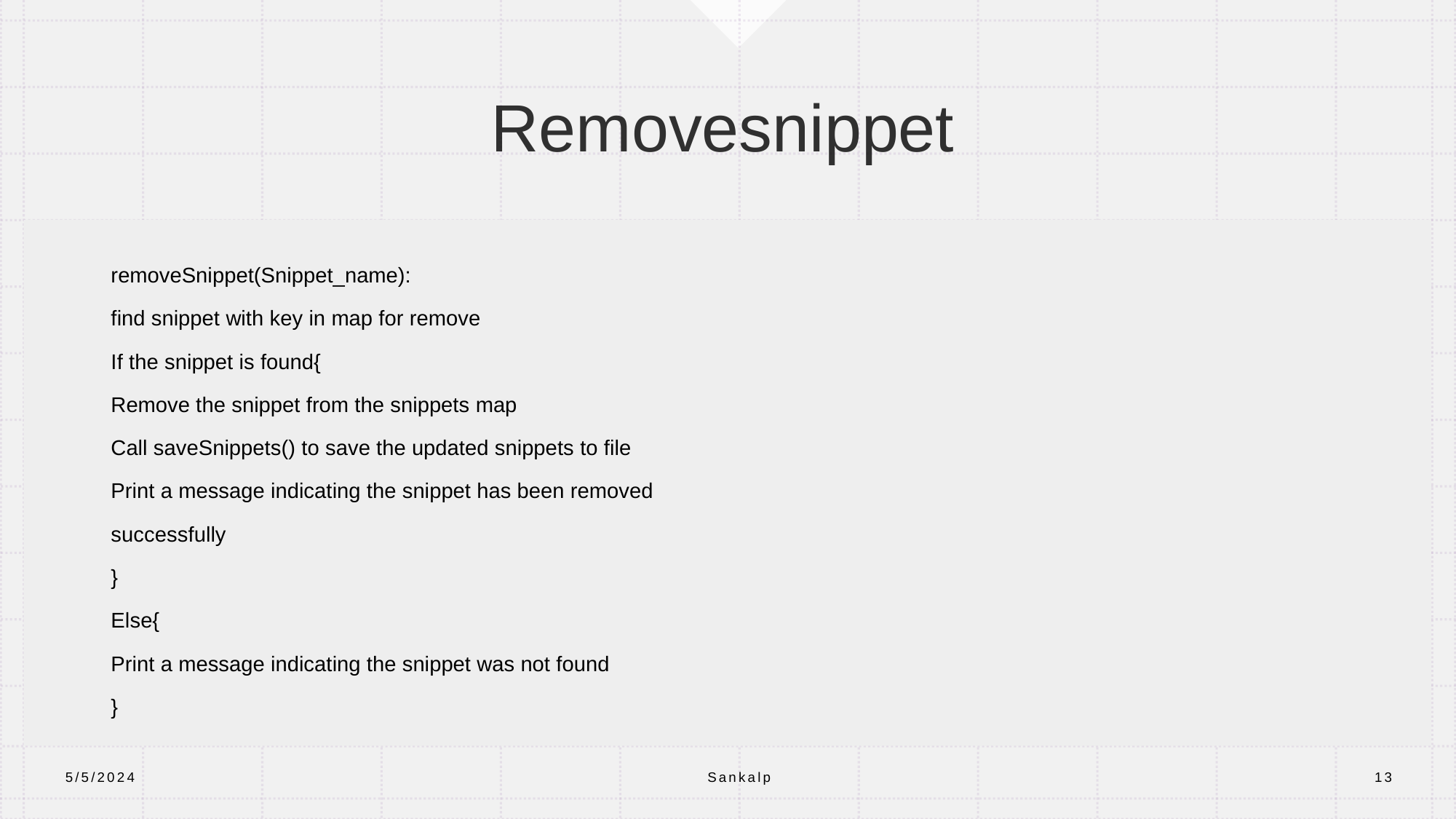

# Removesnippet
removeSnippet(Snippet_name):
find snippet with key in map for remove
If the snippet is found{
Remove the snippet from the snippets map
Call saveSnippets() to save the updated snippets to file
Print a message indicating the snippet has been removed
successfully
}
Else{
Print a message indicating the snippet was not found
}
Sankalp
5/5/2024
13